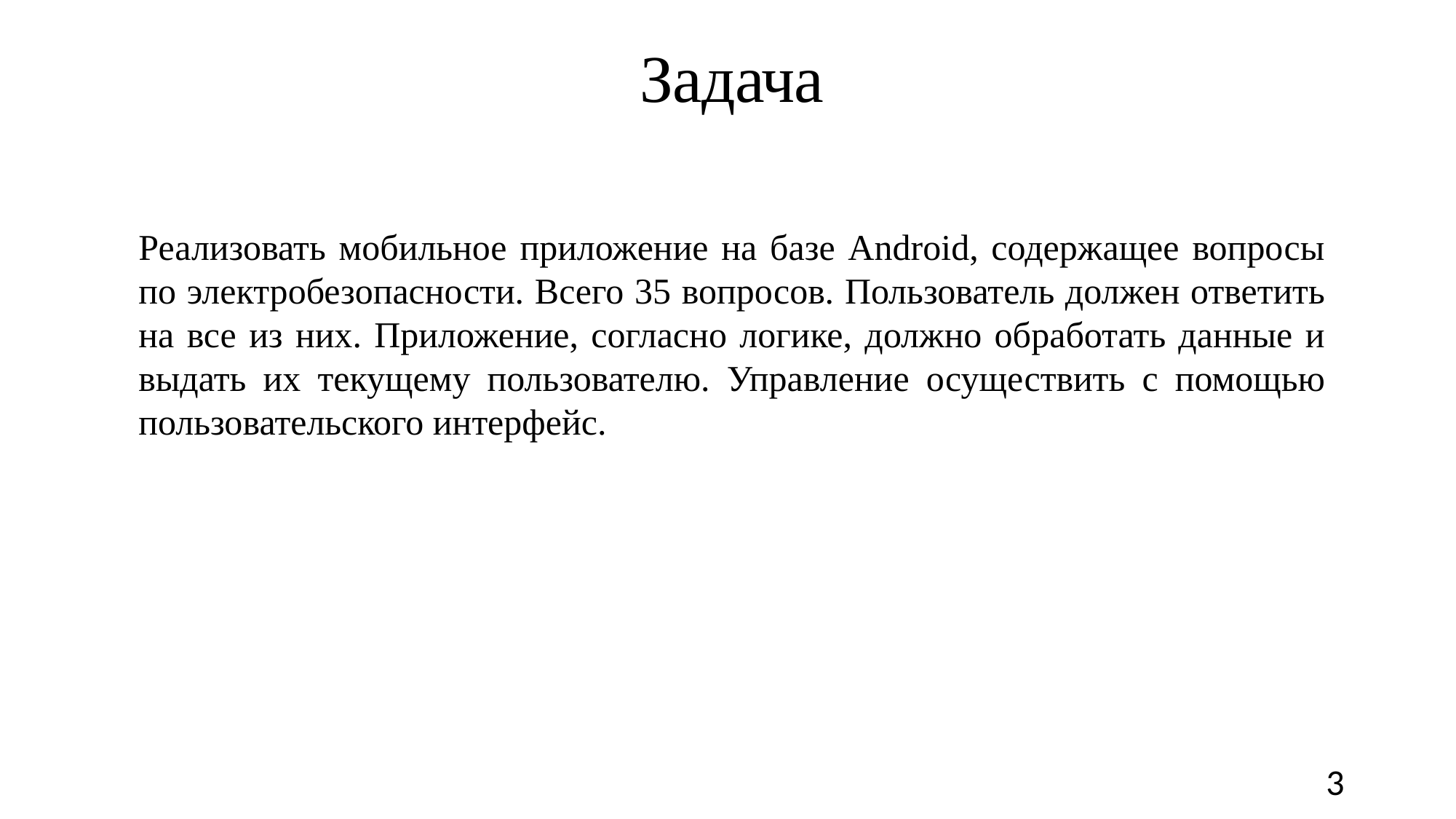

Задача
Реализовать мобильное приложение на базе Android, содержащее вопросы по электробезопасности. Всего 35 вопросов. Пользователь должен ответить на все из них. Приложение, согласно логике, должно обработать данные и выдать их текущему пользователю. Управление осуществить с помощью пользовательского интерфейс.
3